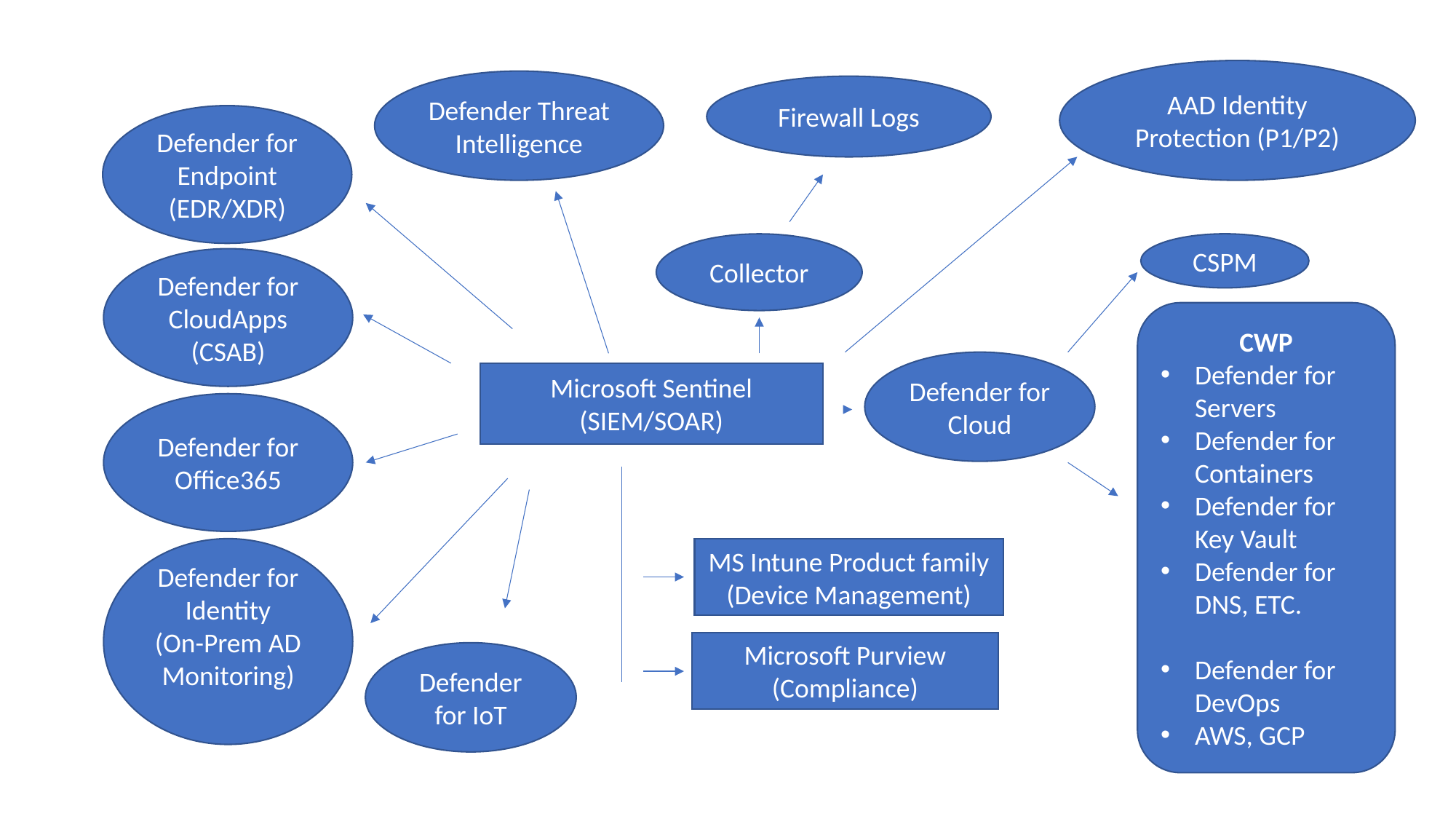

AAD Identity Protection (P1/P2)
Defender Threat Intelligence
Firewall Logs
Defender for Endpoint
(EDR/XDR)
Collector
CSPM
Defender for CloudApps
(CSAB)

CWP
Defender for Servers
Defender for Containers
Defender for Key Vault
Defender for DNS, ETC.

Defender for DevOps
AWS, GCP

Defender for Cloud
Microsoft Sentinel (SIEM/SOAR)
Defender for Office365
Defender for Identity
(On-Prem AD Monitoring)

MS Intune Product family
(Device Management)
Microsoft Purview
(Compliance)
Defender for IoT